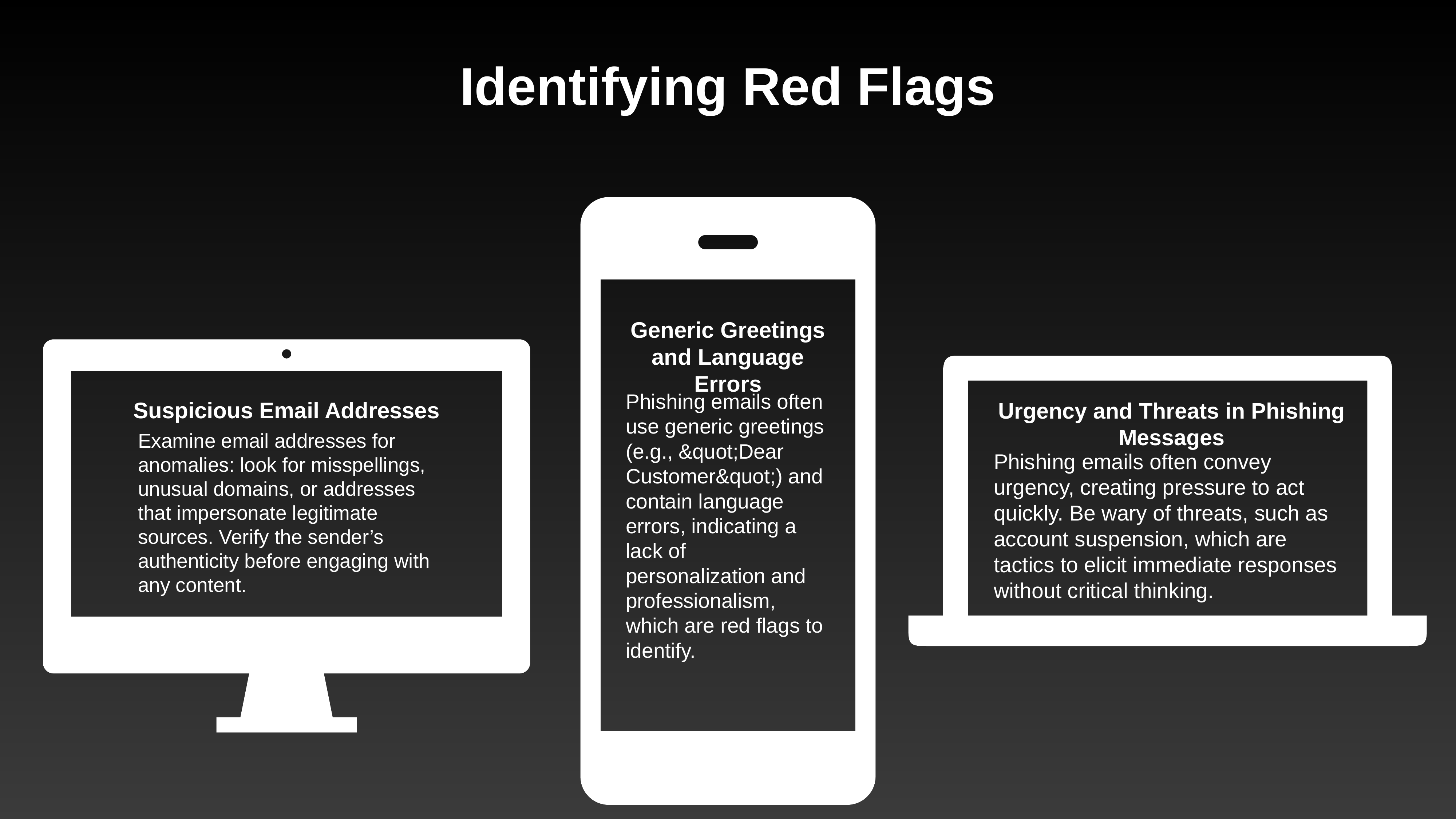

Identifying Red Flags

Generic Greetings and Language Errors

Suspicious Email Addresses
Urgency and Threats in Phishing Messages
Phishing emails often use generic greetings (e.g., &quot;Dear Customer&quot;) and contain language errors, indicating a lack of personalization and professionalism, which are red flags to identify.
Examine email addresses for anomalies: look for misspellings, unusual domains, or addresses that impersonate legitimate sources. Verify the sender’s authenticity before engaging with any content.
Phishing emails often convey urgency, creating pressure to act quickly. Be wary of threats, such as account suspension, which are tactics to elicit immediate responses without critical thinking.